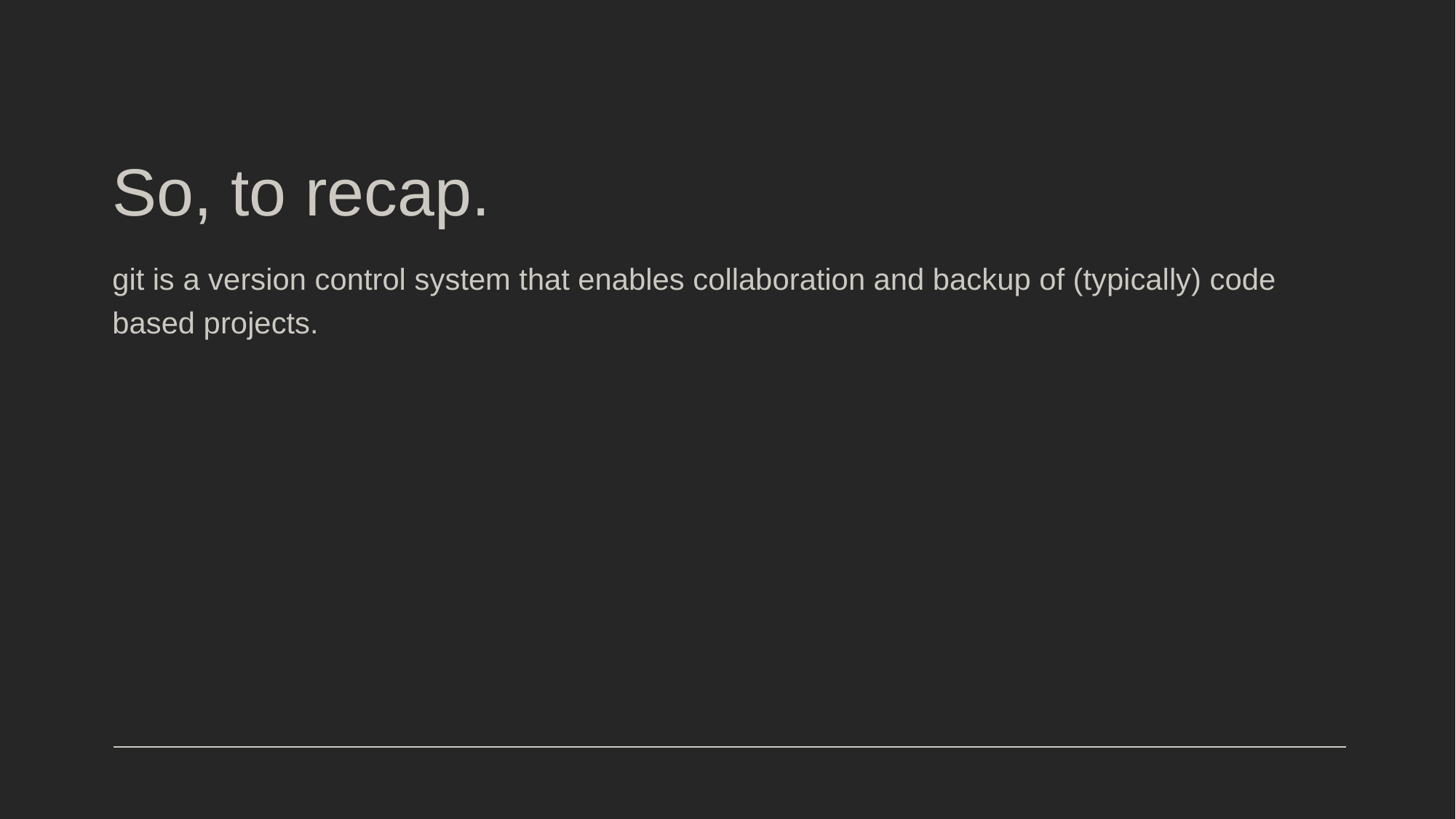

# So, to recap.
git is a version control system that enables collaboration and backup of (typically) code based projects.